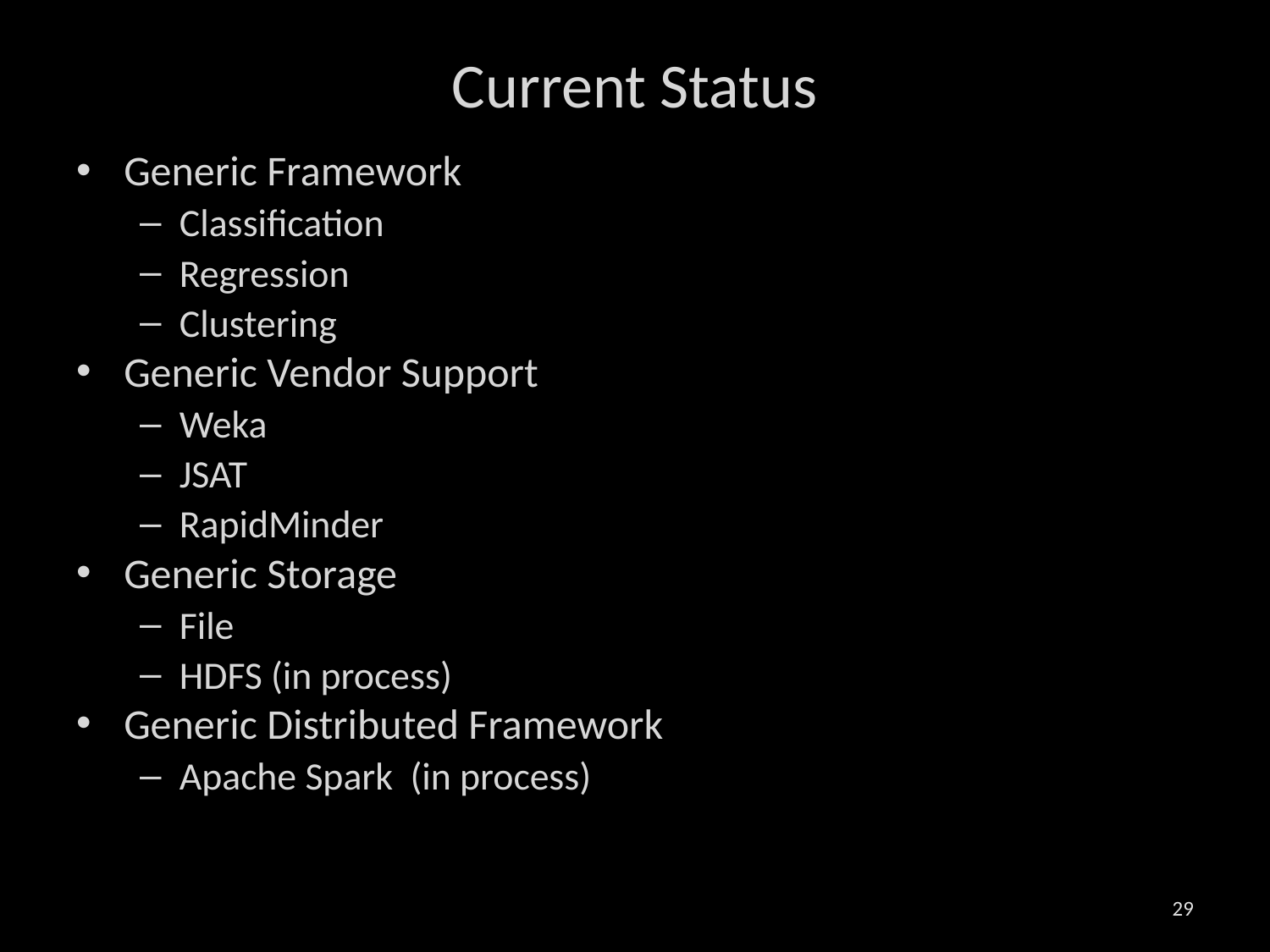

# Current Status
Generic Framework
Classification
Regression
Clustering
Generic Vendor Support
Weka
JSAT
RapidMinder
Generic Storage
File
HDFS (in process)
Generic Distributed Framework
Apache Spark  (in process)

29